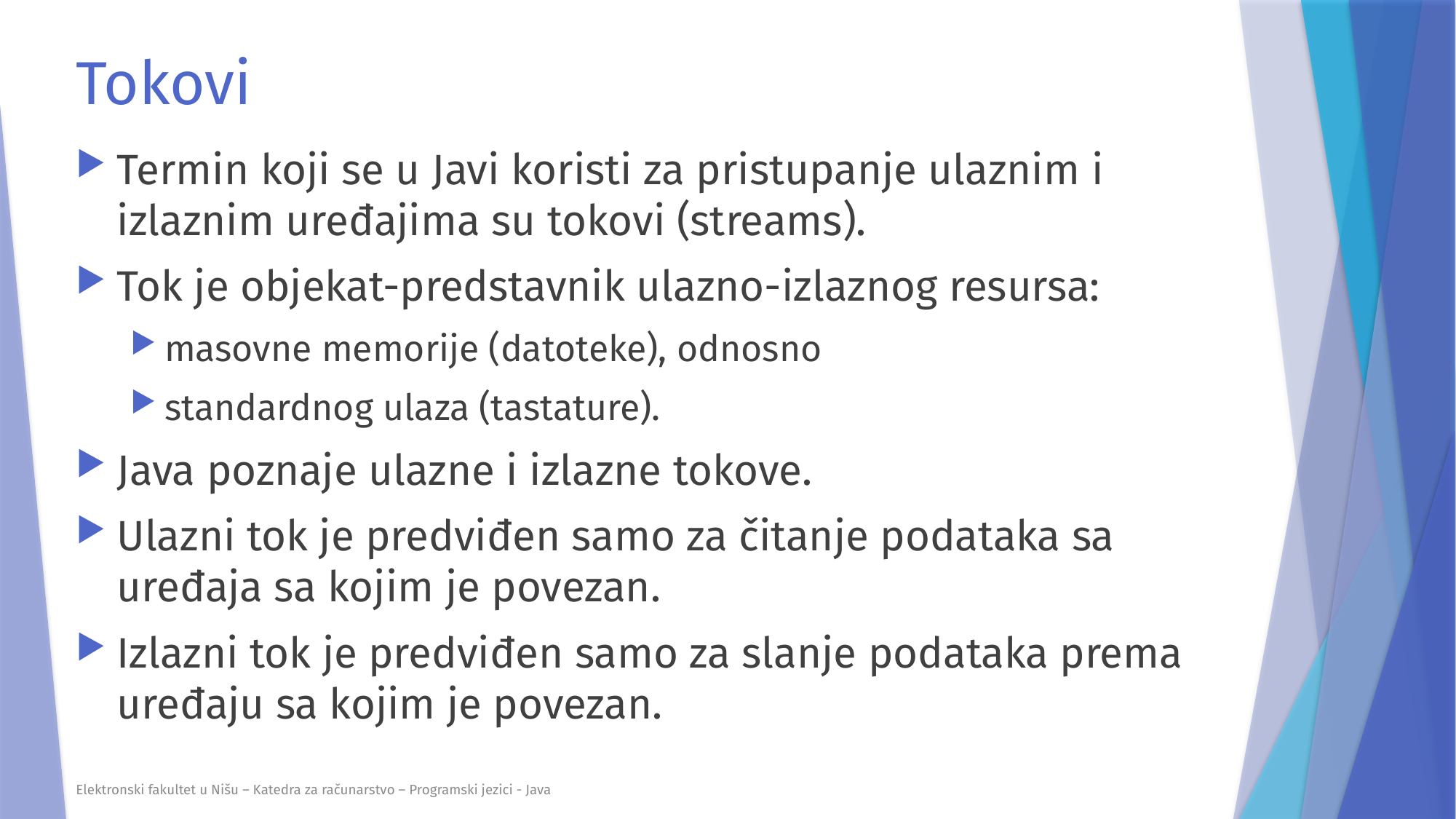

# Tokovi
Termin koji se u Javi koristi za pristupanje ulaznim i izlaznim uređajima su tokovi (streams).
Tok je objekat-predstavnik ulazno-izlaznog resursa:
masovne memorije (datoteke), odnosno
standardnog ulaza (tastature).
Java poznaje ulazne i izlazne tokove.
Ulazni tok je predviđen samo za čitanje podataka sa uređaja sa kojim je povezan.
Izlazni tok je predviđen samo za slanje podataka prema uređaju sa kojim je povezan.
Elektronski fakultet u Nišu – Katedra za računarstvo – Programski jezici - Java